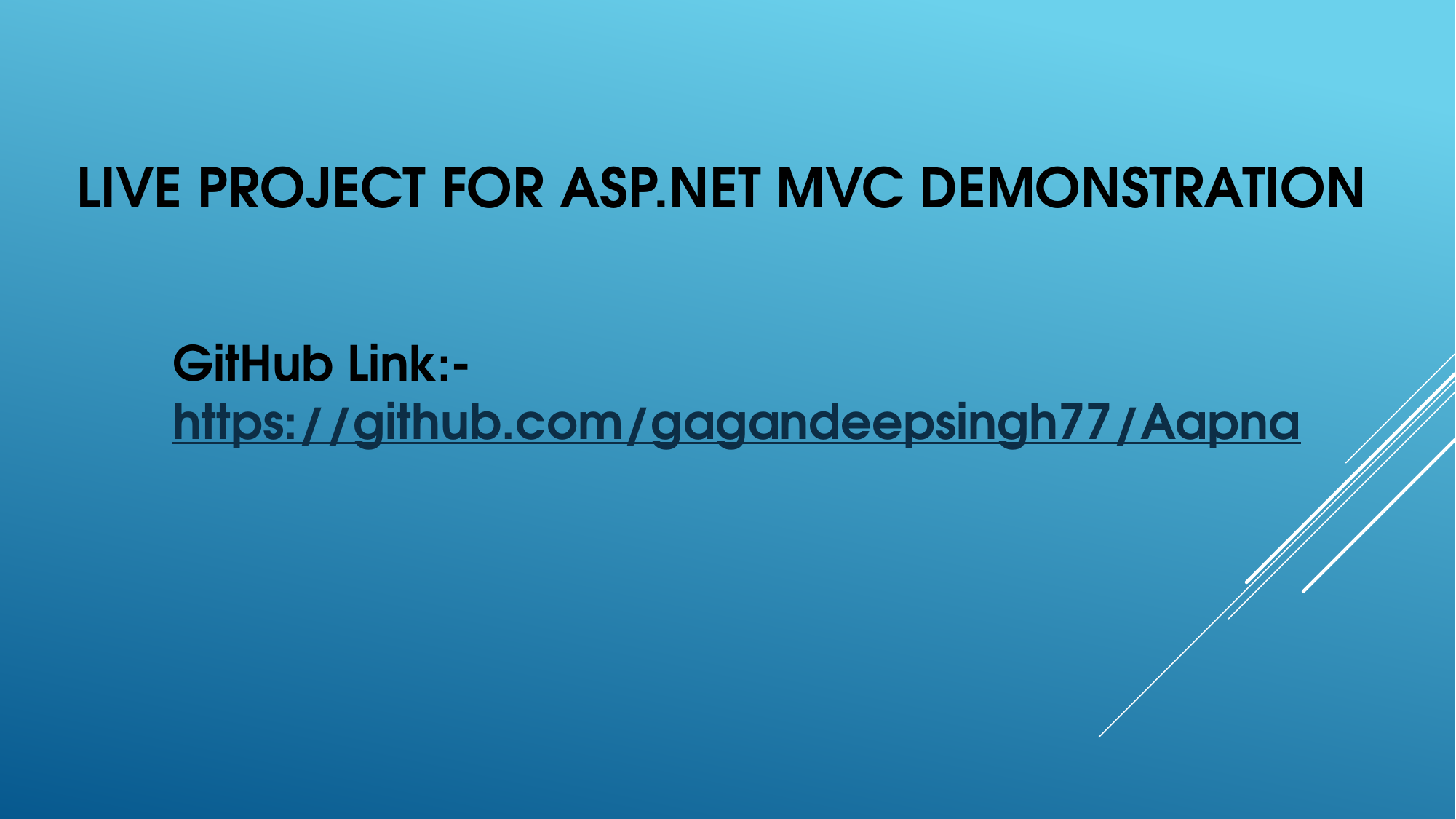

# LIVE PROJECT FOR ASP.NET MVC DEMONSTRATION
GitHub Link:- https://github.com/gagandeepsingh77/Aapna